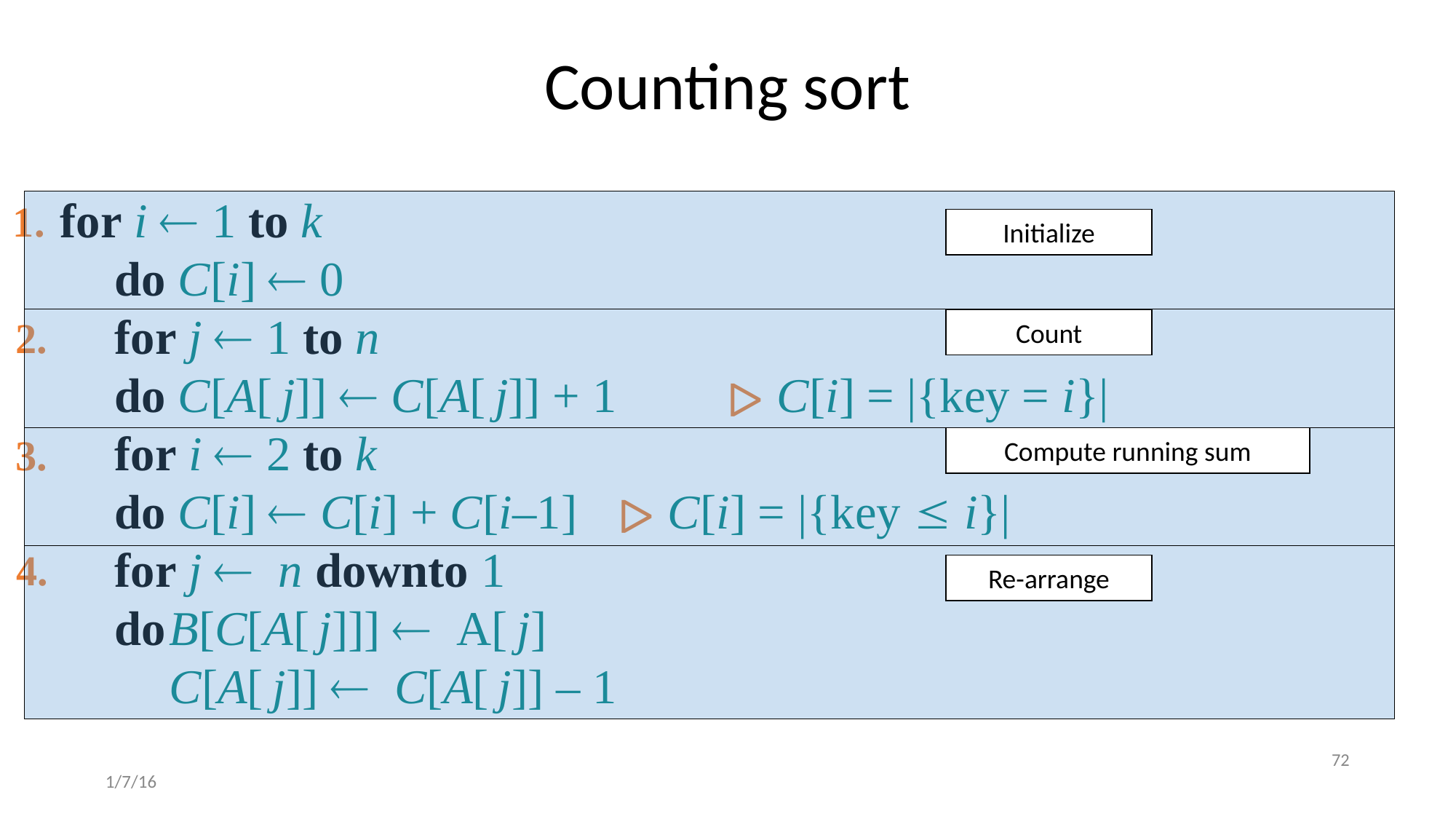

# Counting sort
for i ← 1 to k
do C[i] ← 0
for j ← 1 to n
do C[A[ j]] ← C[A[ j]] + 1	 ⊳ C[i] = |{key = i}|
for i ← 2 to k
do C[i] ← C[i] + C[i–1]	 ⊳ C[i] = |{key ≤ i}|
for j ← n downto 1
do	B[C[A[ j]]] ← A[ j]
	C[A[ j]] ← C[A[ j]] – 1
1.

Initialize
2.

Count
3.

Compute running sum
4.

Re-arrange
72
1/7/16